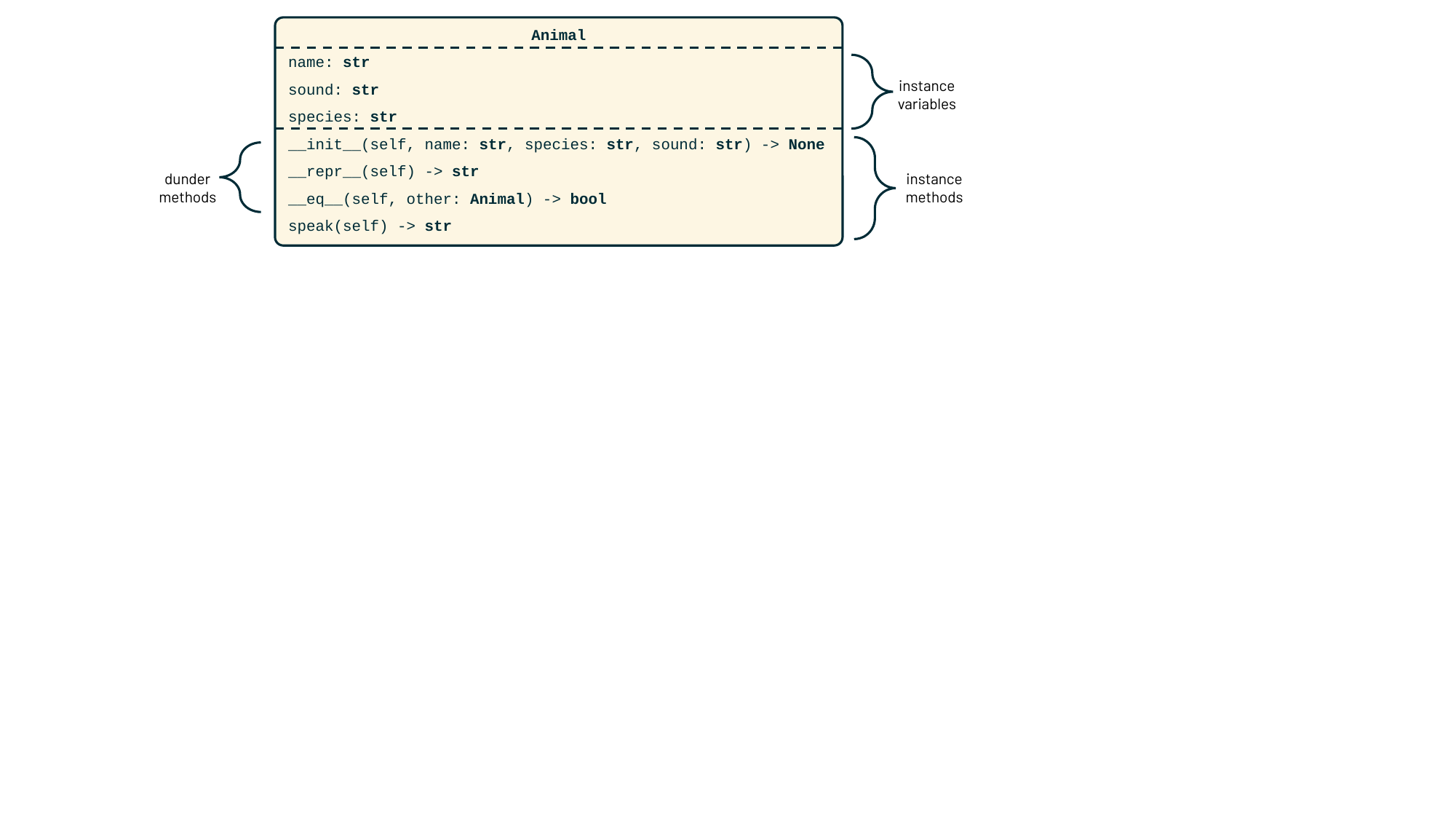

Animal
name: str
sound: str
species: str
__init__(self, name: str, species: str, sound: str) -> None
__repr__(self) -> str
__eq__(self, other: Animal) -> bool
speak(self) -> str

instance variables

dunder methods
instance methods